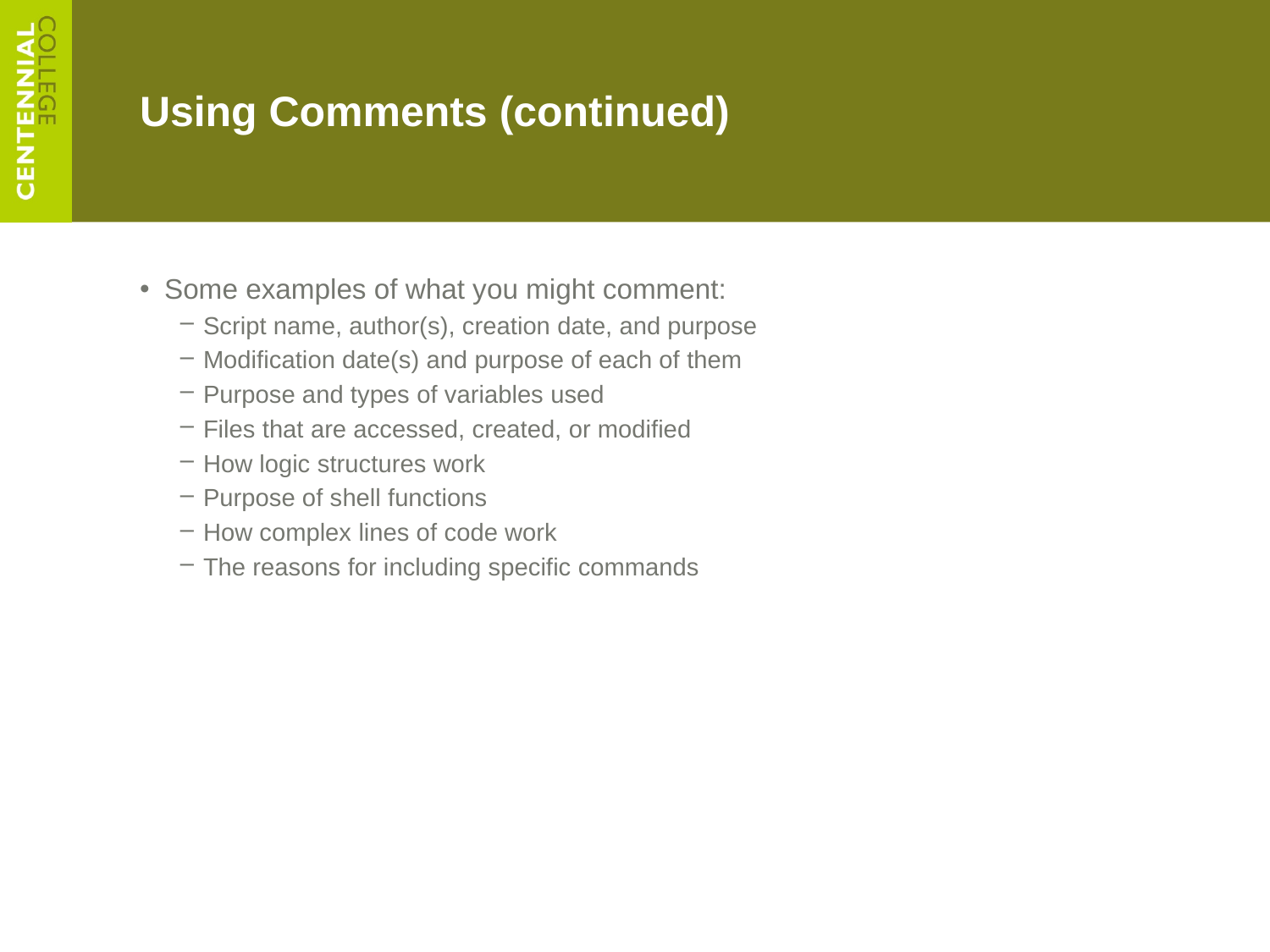

# Using Comments (continued)
Some examples of what you might comment:
Script name, author(s), creation date, and purpose
Modification date(s) and purpose of each of them
Purpose and types of variables used
Files that are accessed, created, or modified
How logic structures work
Purpose of shell functions
How complex lines of code work
The reasons for including specific commands
A Guide to Unix Using Linux, Fourth Edition
9